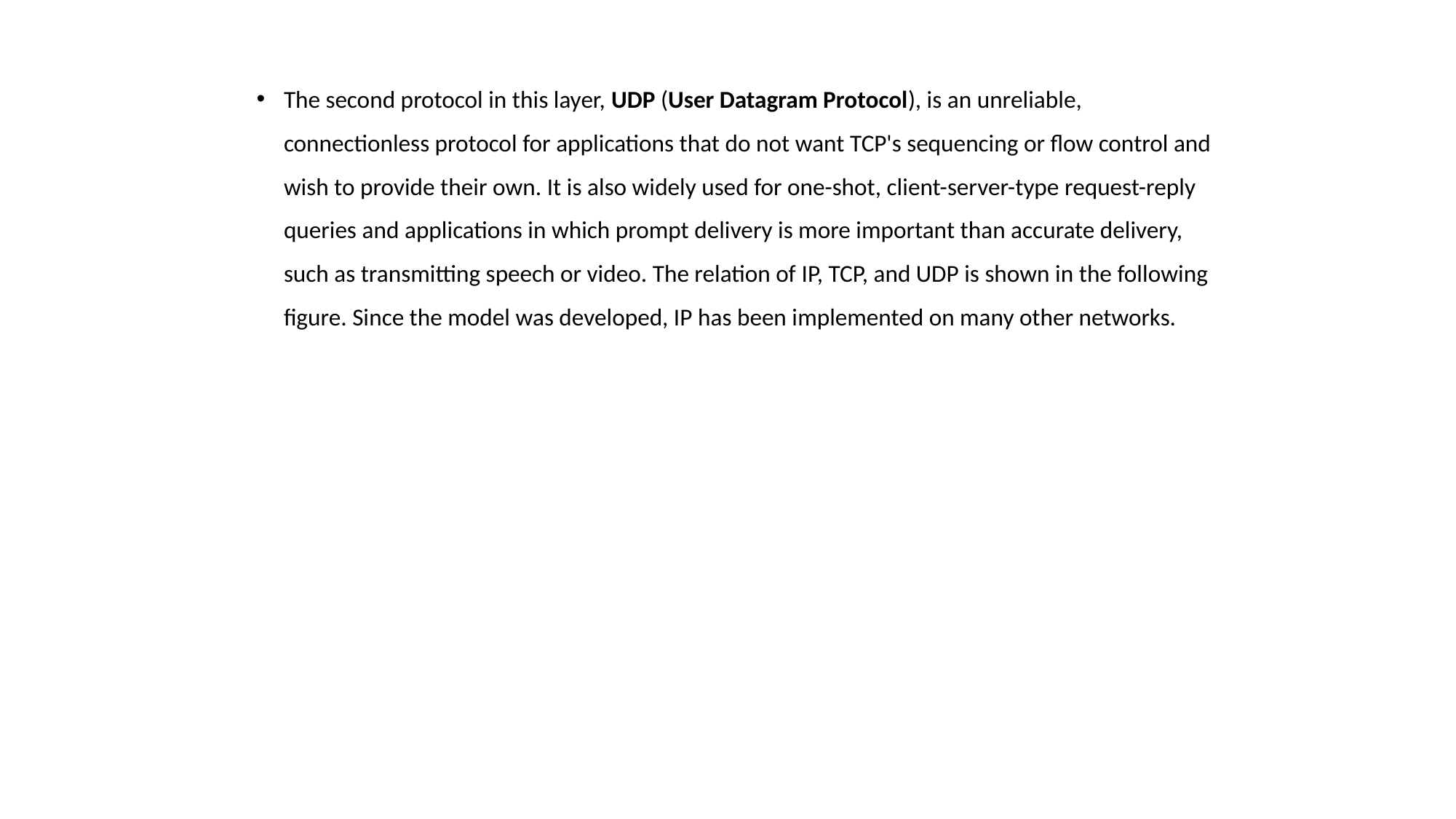

The second protocol in this layer, UDP (User Datagram Protocol), is an unreliable, connectionless protocol for applications that do not want TCP's sequencing or flow control and wish to provide their own. It is also widely used for one-shot, client-server-type request-reply queries and applications in which prompt delivery is more important than accurate delivery, such as transmitting speech or video. The relation of IP, TCP, and UDP is shown in the following figure. Since the model was developed, IP has been implemented on many other networks.